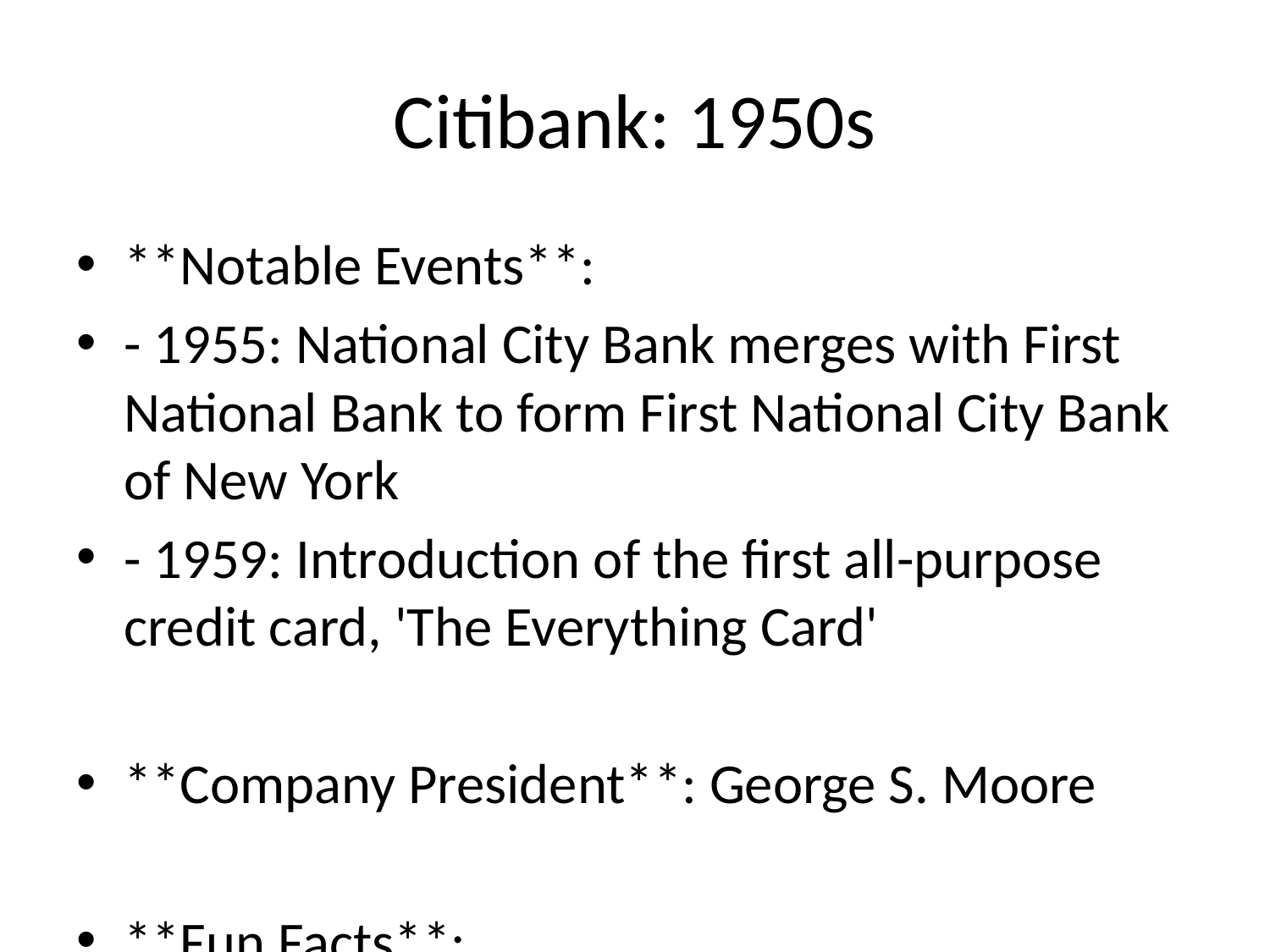

# Citibank: 1950s
**Notable Events**:
- 1955: National City Bank merges with First National Bank to form First National City Bank of New York
- 1959: Introduction of the first all-purpose credit card, 'The Everything Card'

**Company President**: George S. Moore

**Fun Facts**:
- The introduction of 'The Everything Card' laid the groundwork for modern credit card systems.